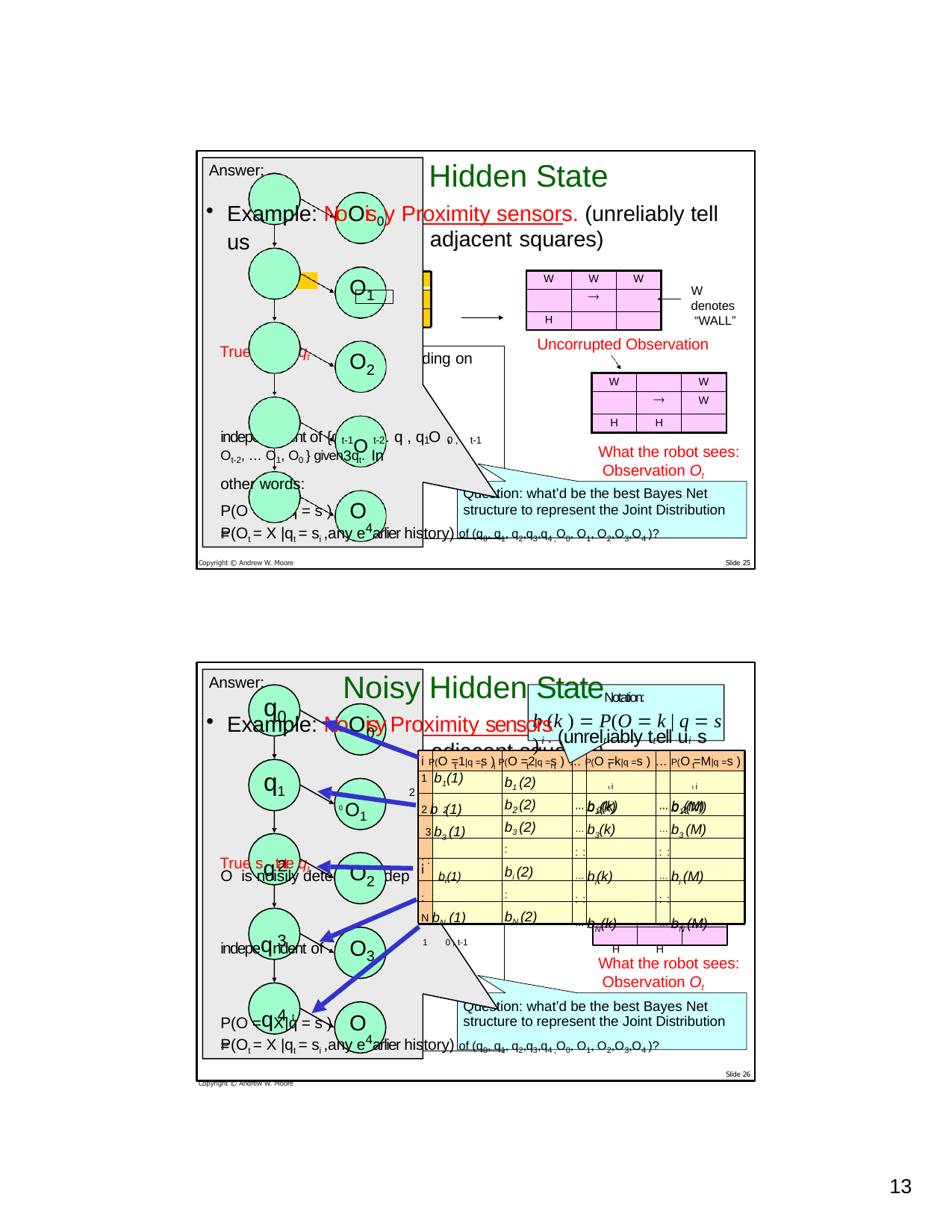

Noisy Hidden State

Answer:

q0
Example: NoOis0y Proximity sensors. (unreliably tell us
the contents of the 8 adjacent squares)

q
| W | W | W |
| --- | --- | --- |
|  | → |  |
| H |  |  |

O
1
R0
2
W
denotes  “WALL”

H
1

True sqtate qt

Uncorrupted Observation
2

O
O is noisily determined depending on

t
2
the current state.
| W |  | W |
| --- | --- | --- |
|  | → | W |
| H | H |  |
Assume that Ot is conditionally
indepeqndent of {q , q , … q , q O ,
t-1O t-2	1	0 ,    t-1
3
Ot-2, … O1, O0 } given3qt.  In other words:
What the robot sees:  Observation Ot

P(O =qX |q = s ) =
Question: what’d be the best Bayes Net
4 t
O
t
i
structure to represent the Joint Distribution
P(Ot = X |qt = si ,any e4arlier history) of (q0, q1, q2,q3,q4 ,O0, O1, O2,O3,O4 )?
Copyright © Andrew W. Moore
Slide 25

Noisy Hidden StateNotation:

Answer:

q

0
b (k ) = P(O = k | q = s )
Example: NoOisy Proximity sensors
i . (unreltiably ttell ui s

0
the contents of the

8
adjace
nt squar
es)

i P(O =1|q =s ) P(O =2|q =s ) … P(O =k|q =s ) … P(O =M|q =s )
t	t i
… b1 (k)
t	t i
… b1(M)
t	t      i	t	t i

q1

1 b1(1)
2
b1 (2)
0 O1

R

W
W	W

2 b (1)
b (2)
… b (k)
… b (M)
W
2
3 b3 (1)
: :
2
b3 (2)
:
bi (2)
:
bN (2)
2
… b3(k)
: :
… bi(k)
: :
… bN(k)
H
2
… b3 (M)
: :
… bi (M)
: :
… bN (M)
H

H
→

denotes
“WALL”

H
True sqtate qt

Unco
rr
upted Obs
er
vation

2

O

O  is noisily determined dep	bi(1)
i

en
ding on

t
2
the current state.
: :

W
W

N bN (1)

Assume that O is condition
→
W

ally
indepeqndent of
t
{q , q , … q , q O ,

3	t-1	t-2	1	0 , t-1
O

O , … O , O } given q .
3

What the robot sees:  Observation Ot
Question: what’d be the best Bayes Net
t-2	1	0
t

In other words:

P(O =qX |q = s ) =

4 t
O

t
i
structure to represent the Joint Distribution
P(Ot = X |qt = si ,any e4arlier history) of (q0, q1, q2,q3,q4 ,O0, O1, O2,O3,O4 )?
Copyright © Andrew W. Moore
Slide 26
13